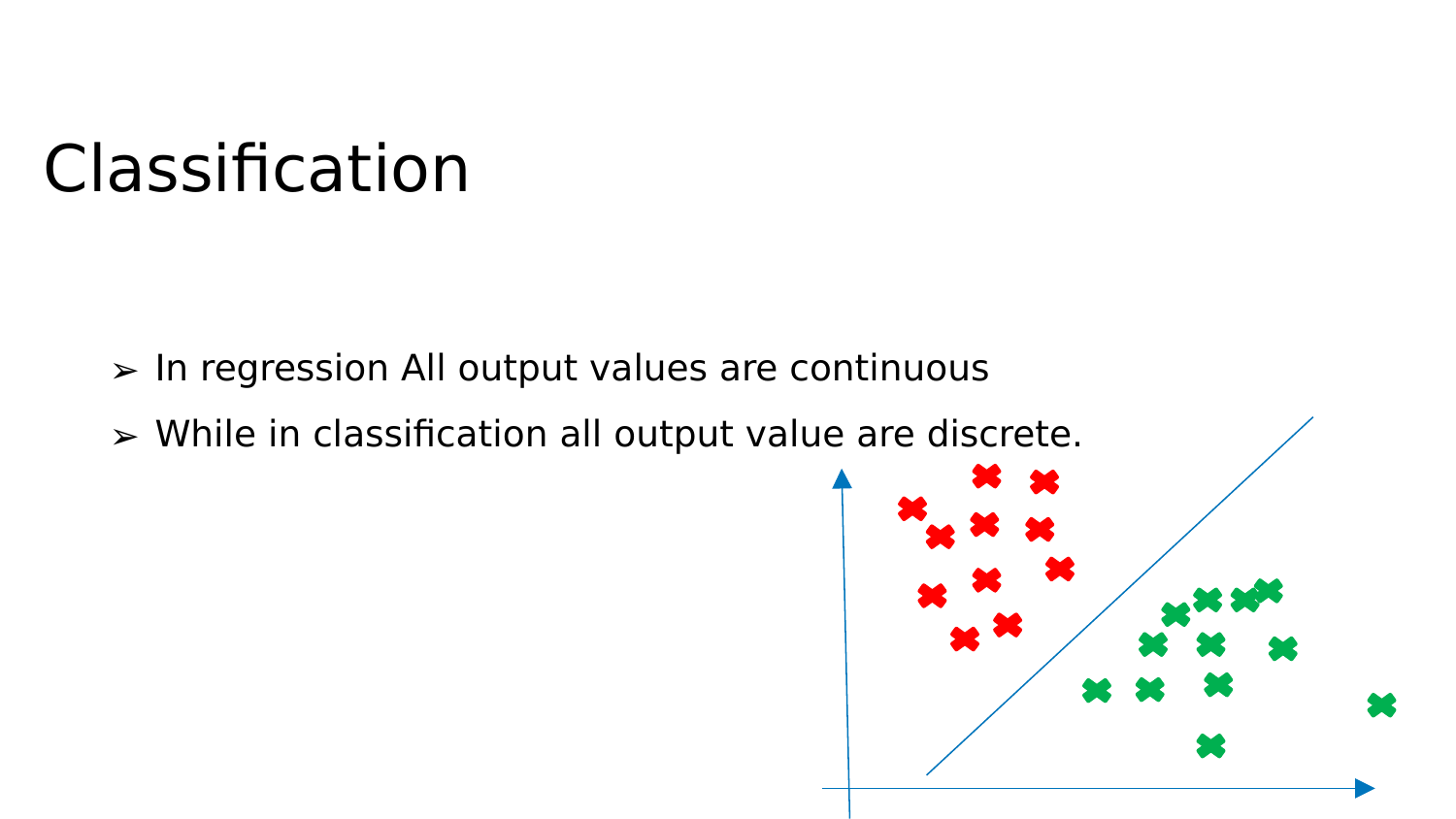

# Classification
In regression All output values are continuous
While in classification all output value are discrete.